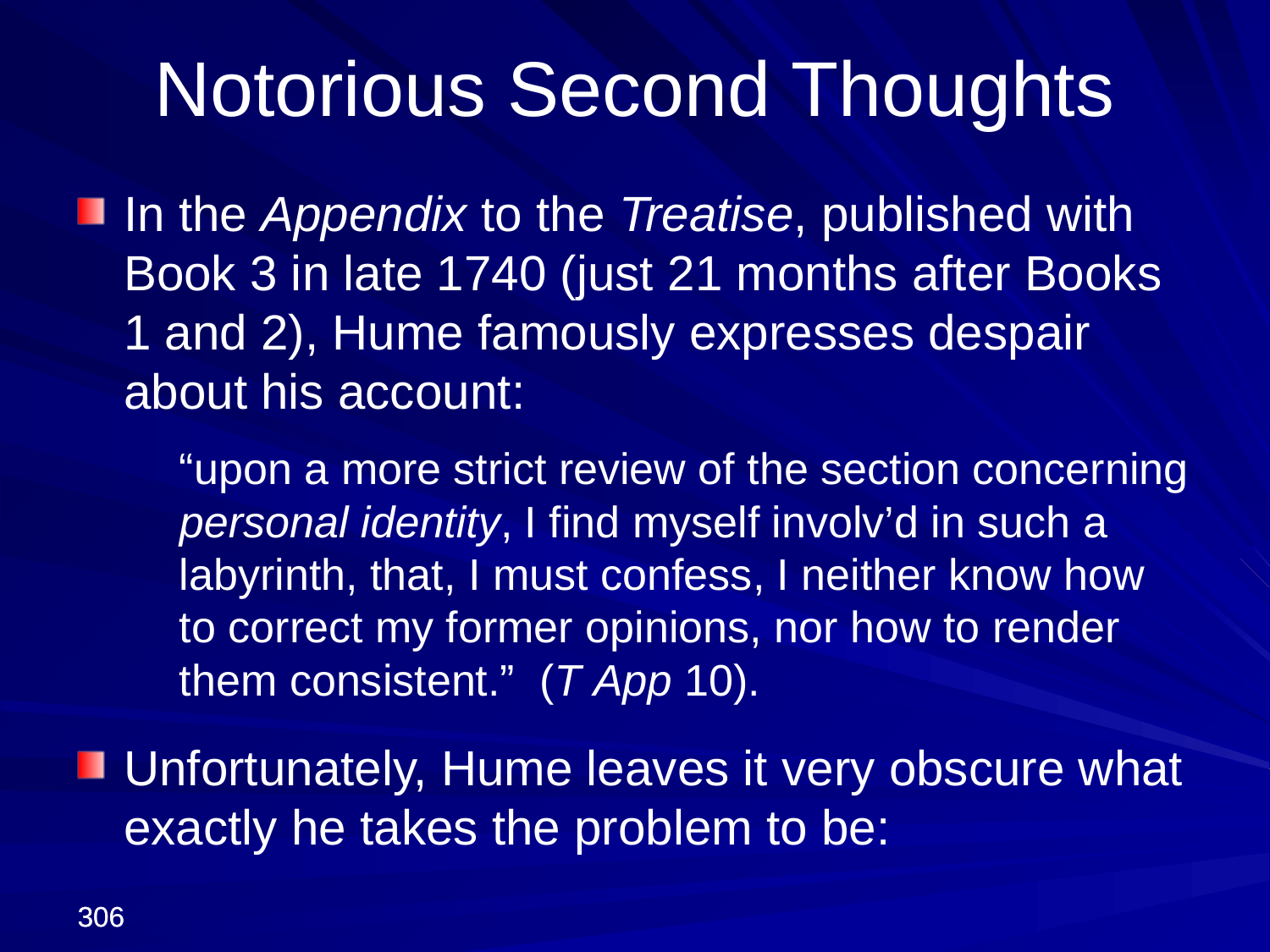

Notorious Second Thoughts
In the Appendix to the Treatise, published with Book 3 in late 1740 (just 21 months after Books 1 and 2), Hume famously expresses despair about his account:
	“upon a more strict review of the section concerning personal identity, I find myself involv’d in such a labyrinth, that, I must confess, I neither know how to correct my former opinions, nor how to render them consistent.”  (T App 10).
Unfortunately, Hume leaves it very obscure what exactly he takes the problem to be:
306
306